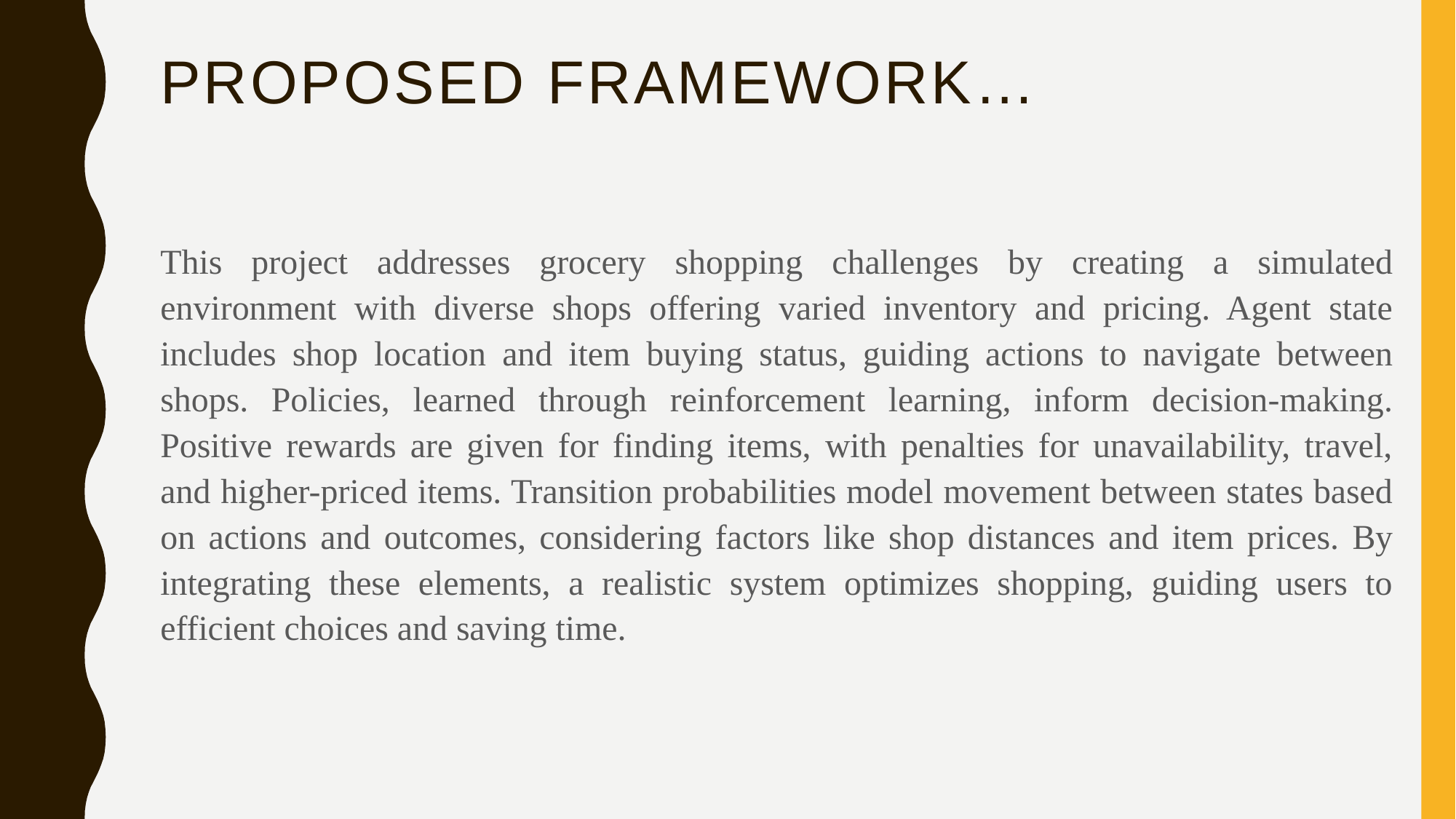

# Proposed Framework…
This project addresses grocery shopping challenges by creating a simulated environment with diverse shops offering varied inventory and pricing. Agent state includes shop location and item buying status, guiding actions to navigate between shops. Policies, learned through reinforcement learning, inform decision-making. Positive rewards are given for finding items, with penalties for unavailability, travel, and higher-priced items. Transition probabilities model movement between states based on actions and outcomes, considering factors like shop distances and item prices. By integrating these elements, a realistic system optimizes shopping, guiding users to efficient choices and saving time.